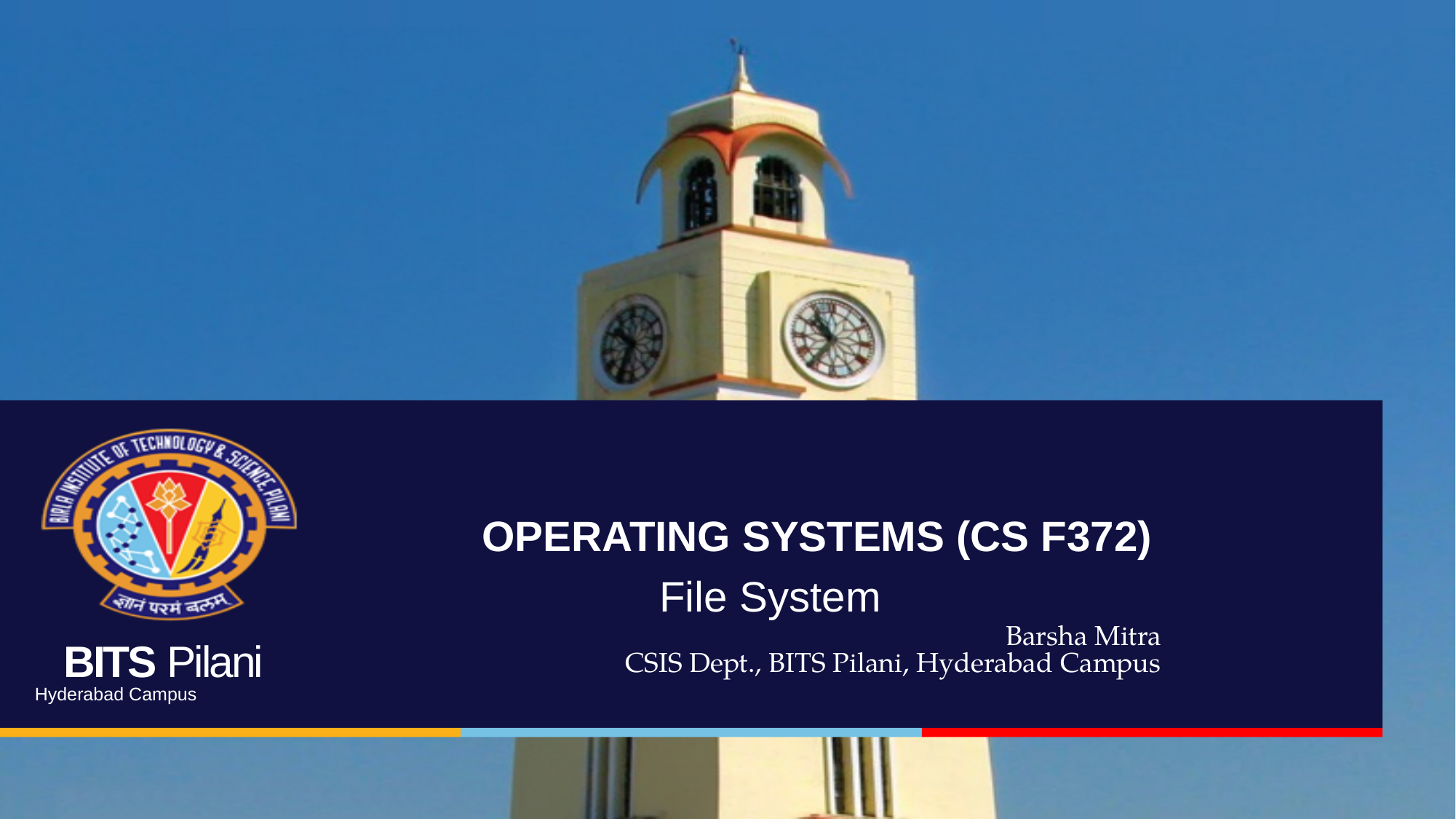

# OPERATING SYSTEMS (CS F372) File System
Barsha Mitra
CSIS Dept., BITS Pilani, Hyderabad Campus